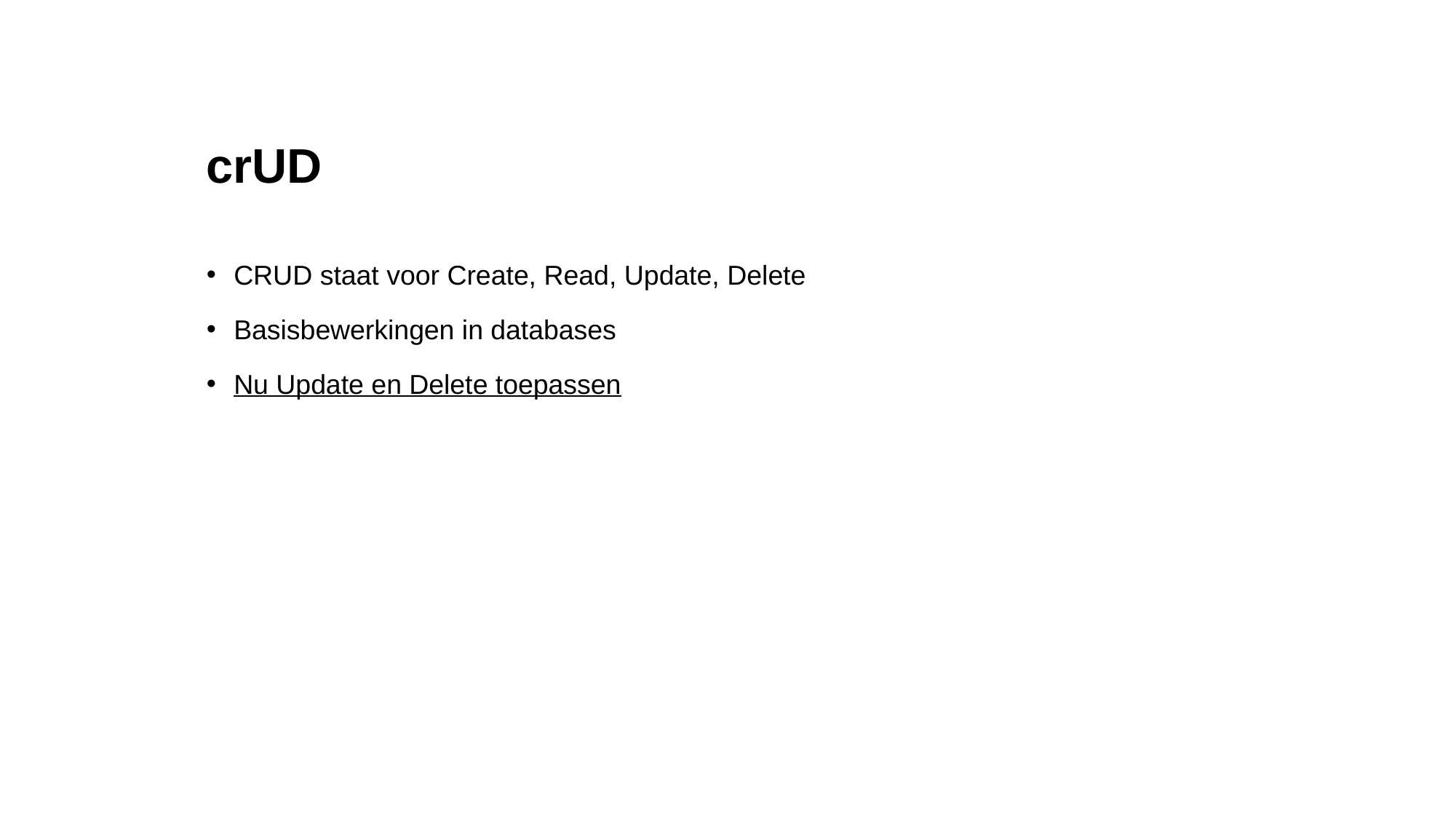

# crUD
CRUD staat voor Create, Read, Update, Delete
Basisbewerkingen in databases
Nu Update en Delete toepassen